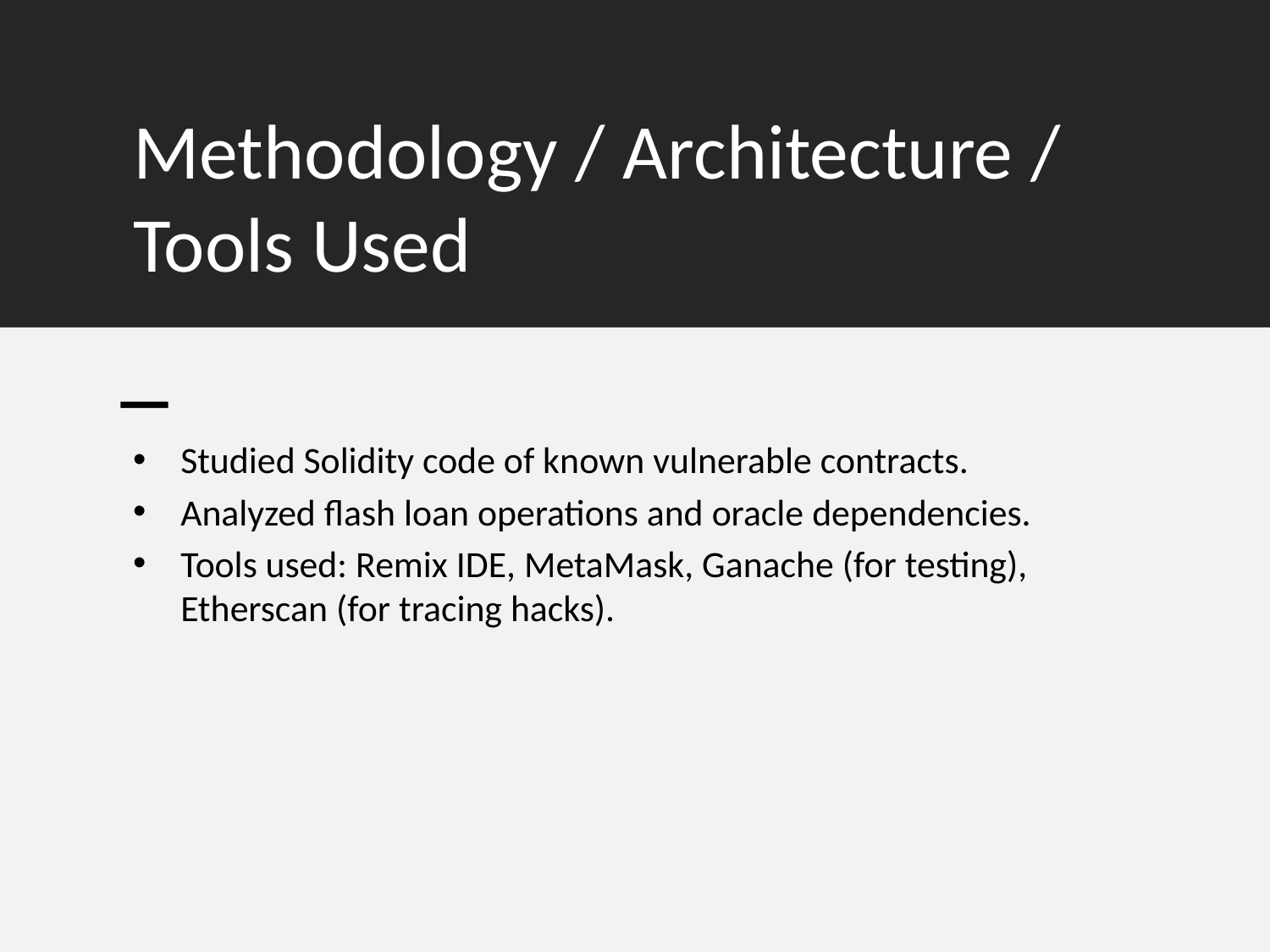

# Methodology / Architecture / Tools Used

Studied Solidity code of known vulnerable contracts.
Analyzed flash loan operations and oracle dependencies.
Tools used: Remix IDE, MetaMask, Ganache (for testing), Etherscan (for tracing hacks).